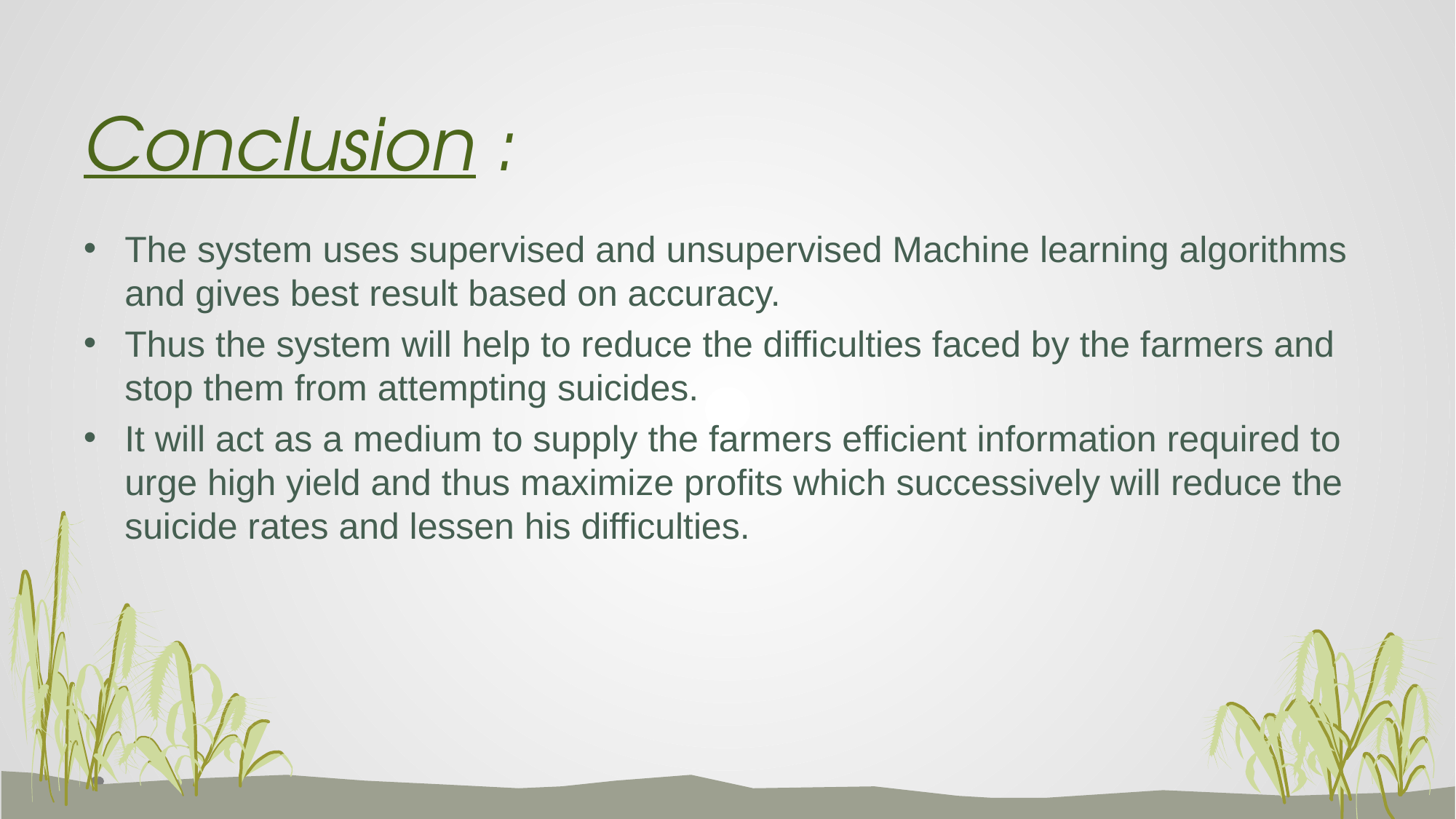

# Conclusion :
The system uses supervised and unsupervised Machine learning algorithms and gives best result based on accuracy.
Thus the system will help to reduce the difficulties faced by the farmers and stop them from attempting suicides.
It will act as a medium to supply the farmers efficient information required to urge high yield and thus maximize profits which successively will reduce the suicide rates and lessen his difficulties.